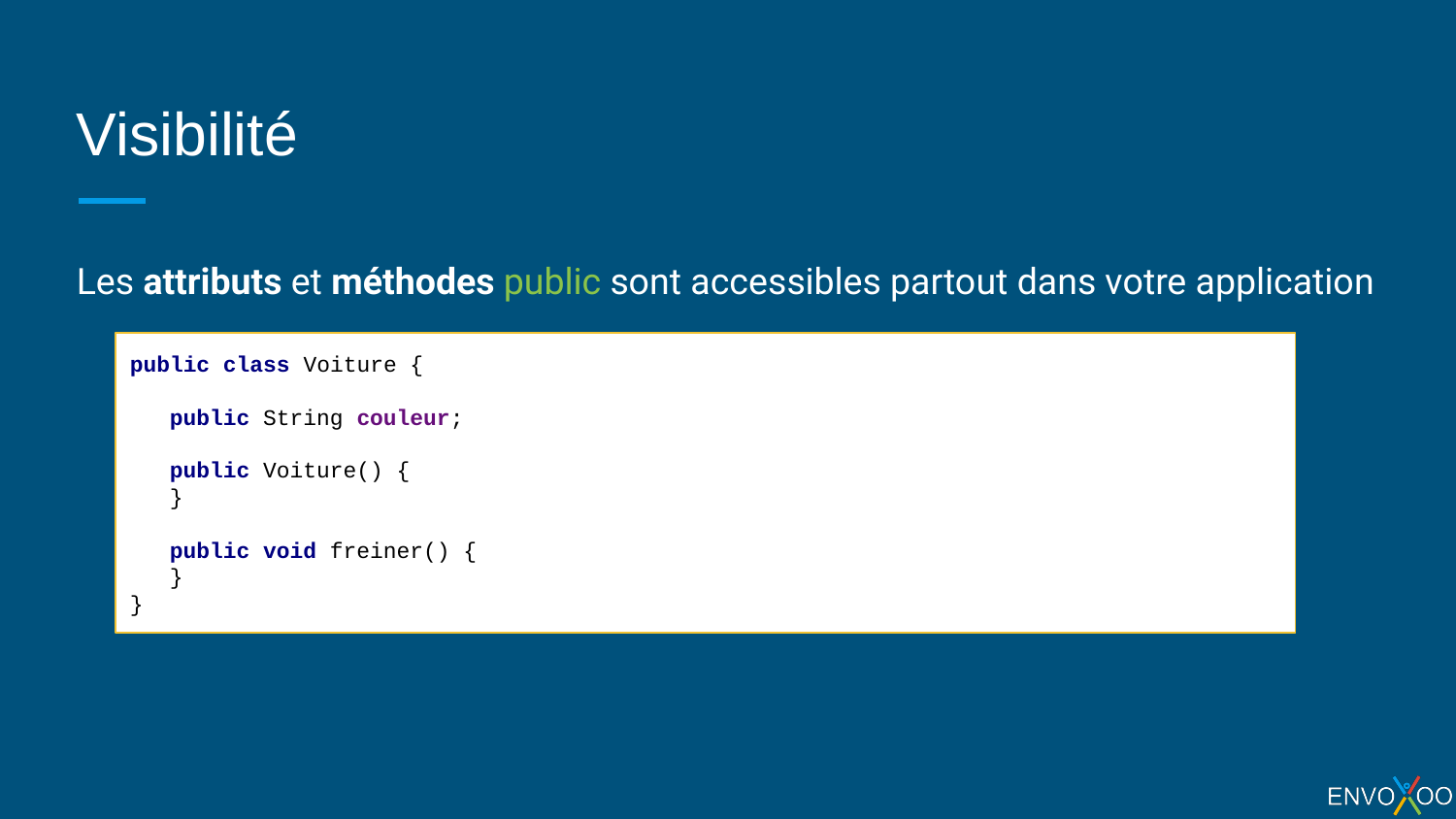

# Visibilité
Les attributs et méthodes public sont accessibles partout dans votre application

public class Voiture {

   public String couleur;

   public Voiture() {
   }

   public void freiner() {
   }
}